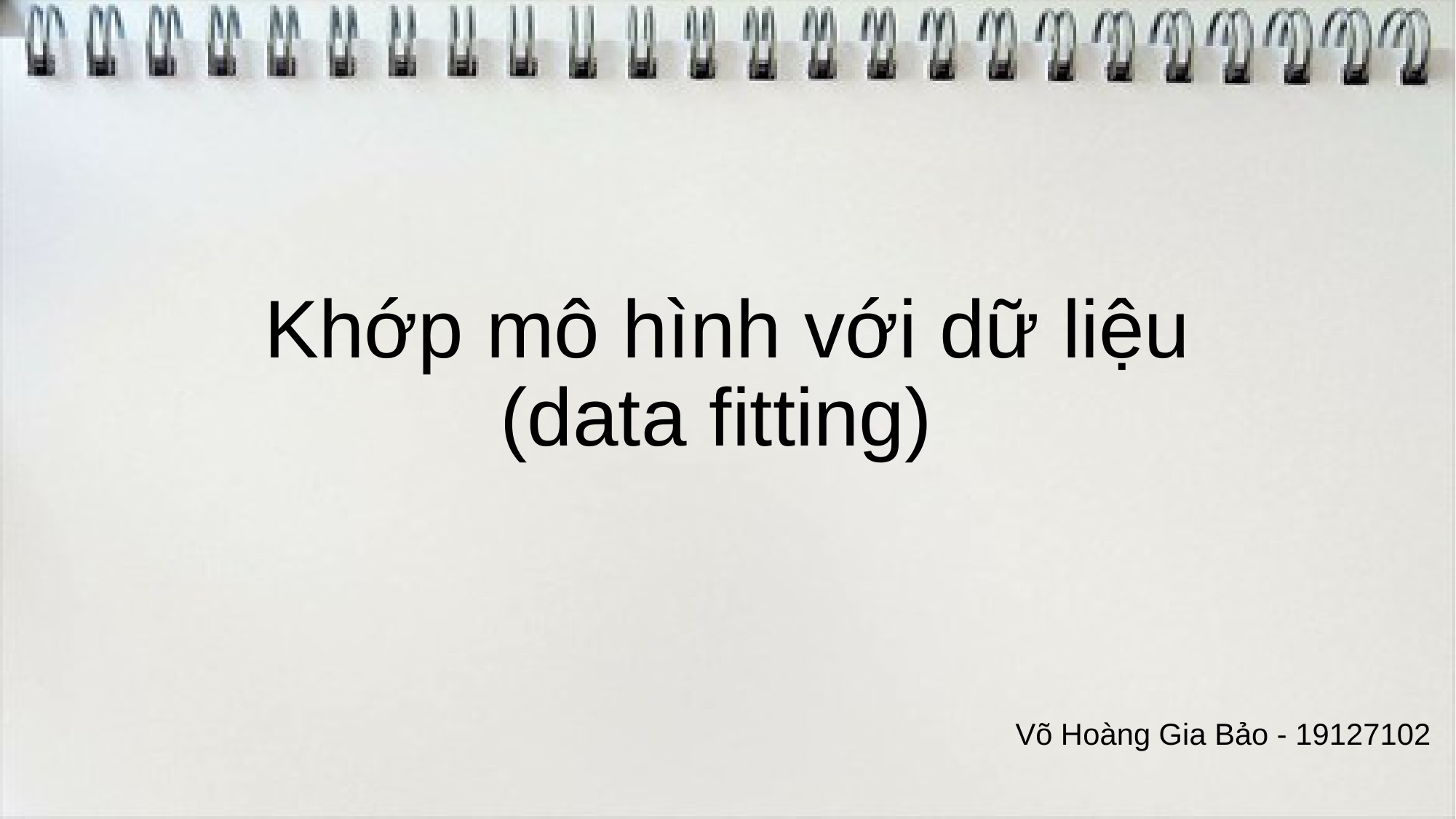

# Khớp mô hình với dữ liệu (data fitting)
Võ Hoàng Gia Bảo - 19127102